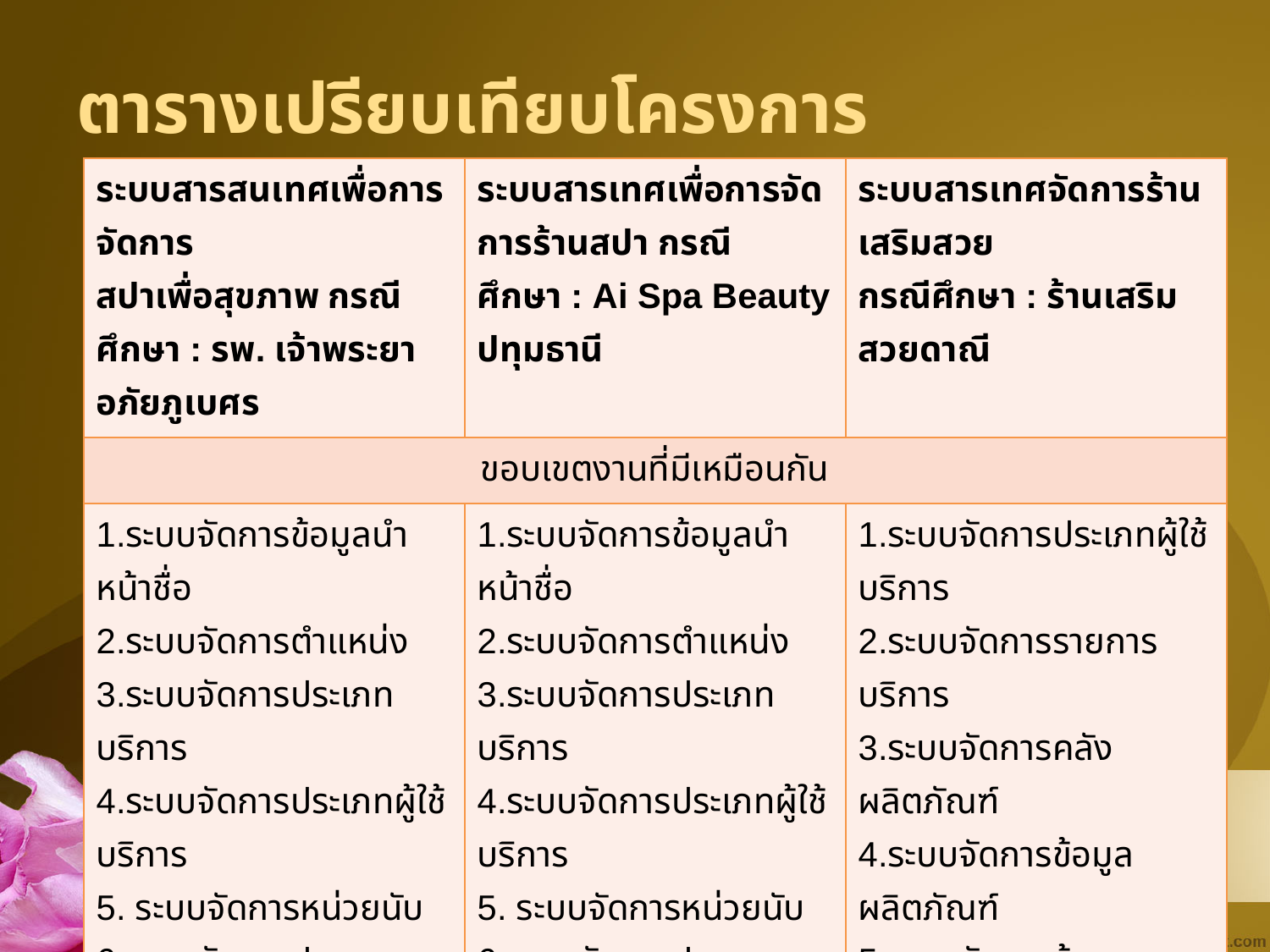

# ตารางเปรียบเทียบโครงการ
| ระบบสารสนเทศเพื่อการจัดการ สปาเพื่อสุขภาพ กรณีศึกษา : รพ. เจ้าพระยาอภัยภูเบศร | ระบบสารเทศเพื่อการจัดการร้านสปา กรณีศึกษา : Ai Spa Beauty ปทุมธานี | ระบบสารเทศจัดการร้านเสริมสวย กรณีศึกษา : ร้านเสริมสวยดาณี |
| --- | --- | --- |
| ขอบเขตงานที่มีเหมือนกัน |  |  |
| 1.ระบบจัดการข้อมูลนำหน้าชื่อ 2.ระบบจัดการตำแหน่ง 3.ระบบจัดการประเภทบริการ 4.ระบบจัดการประเภทผู้ใช้บริการ 5. ระบบจัดการหน่วยนับ 6.ระบบจัดการประเภทผลิตภัณฑ์ 7.ระบบจัดการข้อมูลพนักงาน 8.ระบบการบันทึกเวลางานของพนักงาน 9.ระบบจัดการข้อมูลผลิตภัณฑ์ 10.ระบบจัดการรายการบริการ | 1.ระบบจัดการข้อมูลนำหน้าชื่อ 2.ระบบจัดการตำแหน่ง 3.ระบบจัดการประเภทบริการ 4.ระบบจัดการประเภทผู้ใช้บริการ 5. ระบบจัดการหน่วยนับ 6.ระบบจัดการประเภทผลิตภัณฑ์ 7.ระบบจัดการข้อมูลพนักงาน 8.ระบบการบันทึกเวลางานของพนักงาน 9.ระบบจัดการข้อมูลผลิตภัณฑ์ 10.ระบบจัดการรายการบริการ | 1.ระบบจัดการประเภทผู้ใช้บริการ 2.ระบบจัดการรายการบริการ 3.ระบบจัดการคลังผลิตภัณฑ์ 4.ระบบจัดการข้อมูลผลิตภัณฑ์ 5.ระบบจัดการข้อมูลพนักงาน 6.ระบบจัดการโปรโมชั่น 7.ออกรายงาน 8.ระบบคำนวณเงินเดือน |